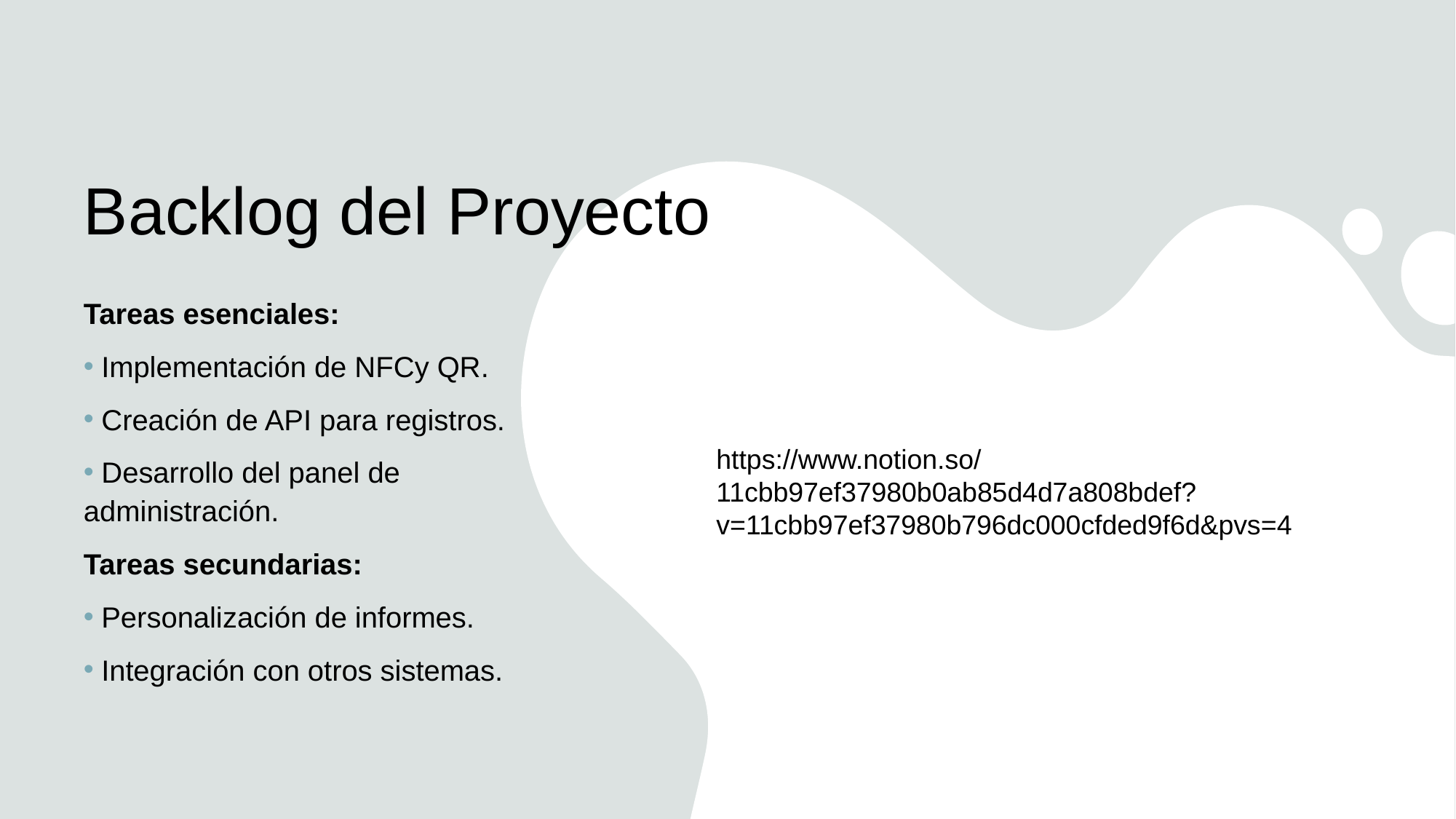

# Backlog del Proyecto

Tareas esenciales:
 Implementación de NFCy QR.
 Creación de API para registros.
 Desarrollo del panel de administración.
Tareas secundarias:
 Personalización de informes.
 Integración con otros sistemas.
https://www.notion.so/11cbb97ef37980b0ab85d4d7a808bdef?v=11cbb97ef37980b796dc000cfded9f6d&pvs=4